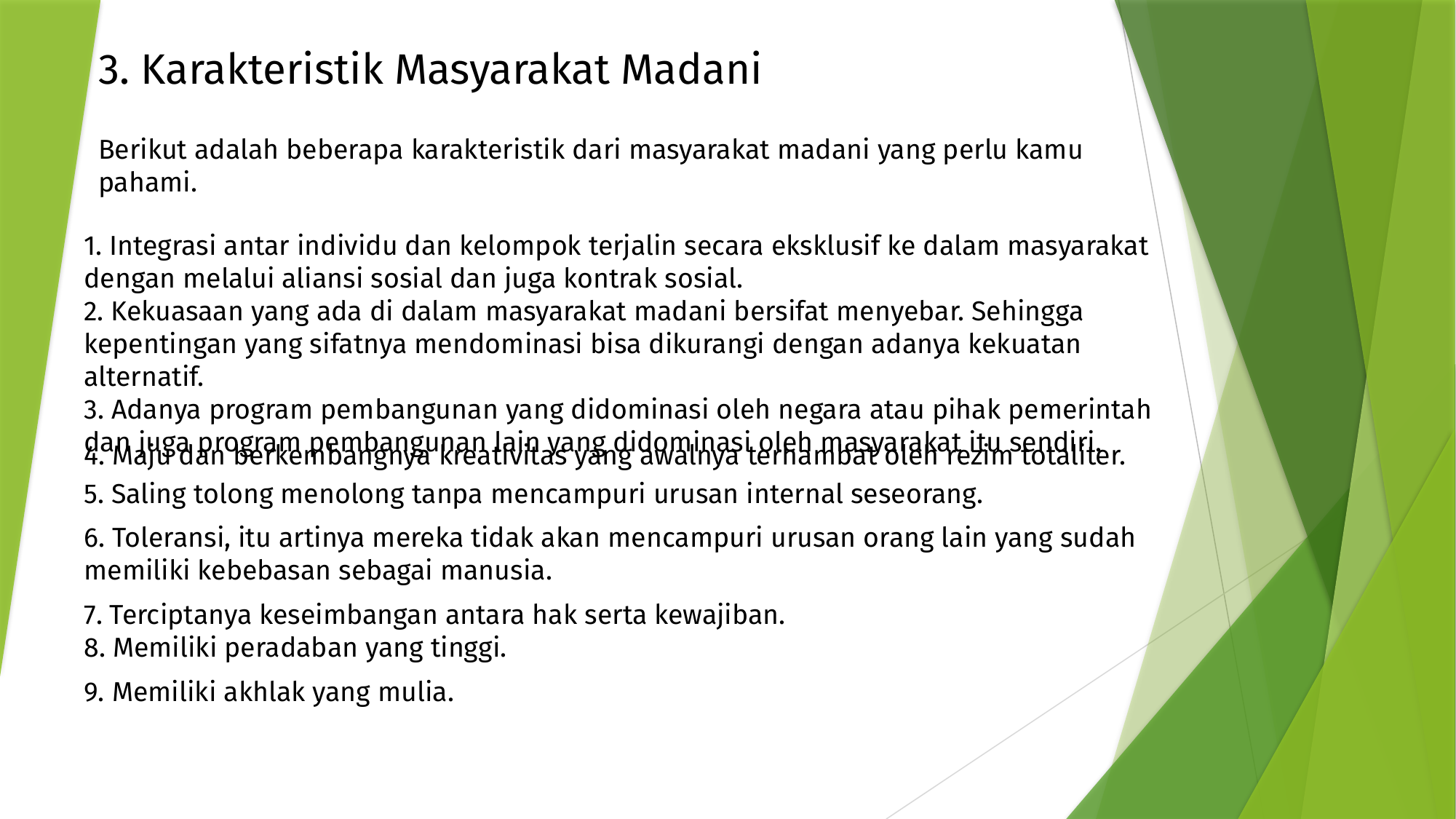

3. Karakteristik Masyarakat Madani
Berikut adalah beberapa karakteristik dari masyarakat madani yang perlu kamu pahami.
1. Integrasi antar individu dan kelompok terjalin secara eksklusif ke dalam masyarakat dengan melalui aliansi sosial dan juga kontrak sosial.
2. Kekuasaan yang ada di dalam masyarakat madani bersifat menyebar. Sehingga kepentingan yang sifatnya mendominasi bisa dikurangi dengan adanya kekuatan alternatif.
3. Adanya program pembangunan yang didominasi oleh negara atau pihak pemerintah dan juga program pembangunan lain yang didominasi oleh masyarakat itu sendiri.
4. Maju dan berkembangnya kreativitas yang awalnya terhambat oleh rezim totaliter.
5. Saling tolong menolong tanpa mencampuri urusan internal seseorang.
6. Toleransi, itu artinya mereka tidak akan mencampuri urusan orang lain yang sudah memiliki kebebasan sebagai manusia.
7. Terciptanya keseimbangan antara hak serta kewajiban.
8. Memiliki peradaban yang tinggi.
9. Memiliki akhlak yang mulia.